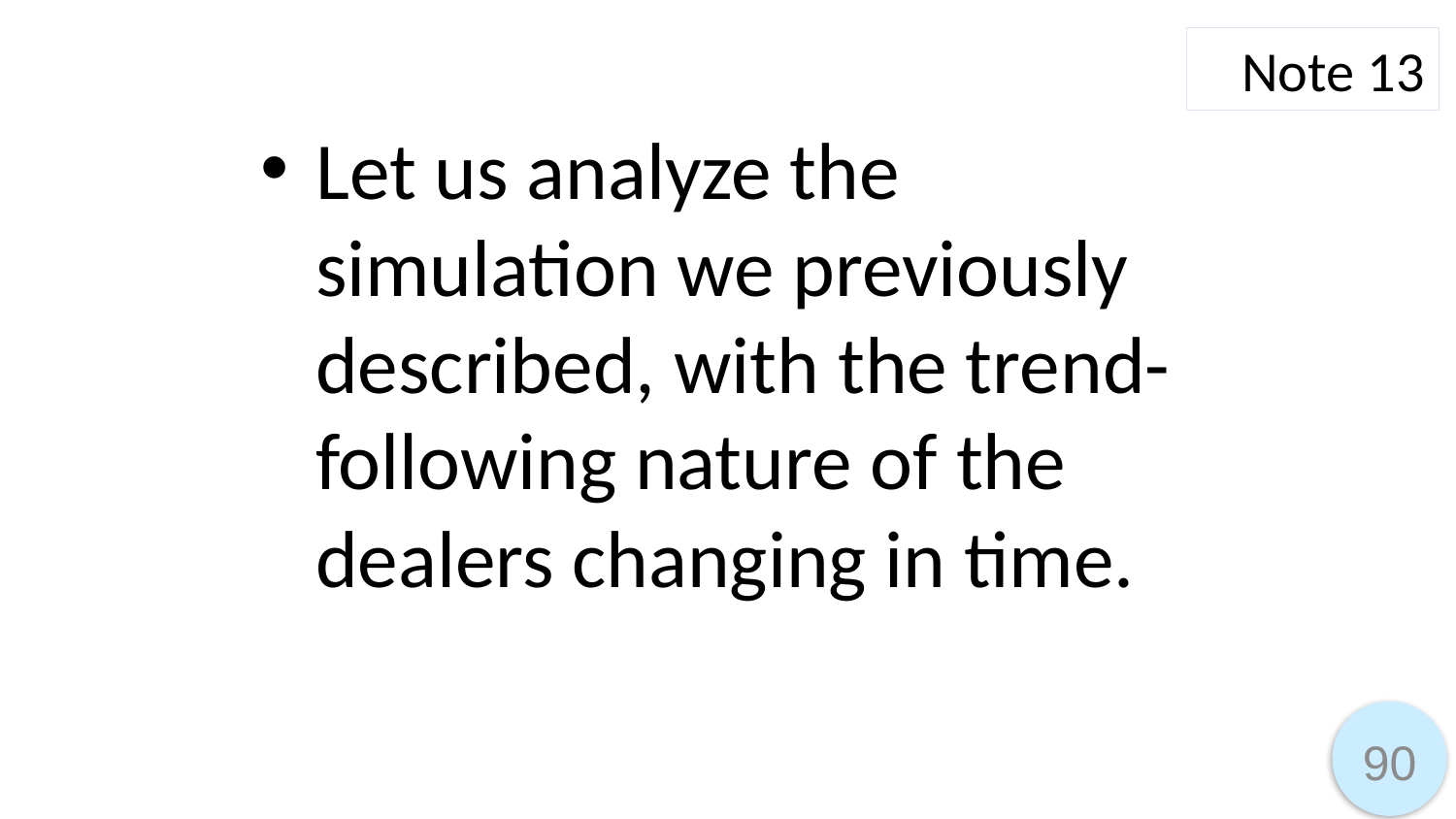

Note 13
Let us analyze the simulation we previously described, with the trend-following nature of the dealers changing in time.
90